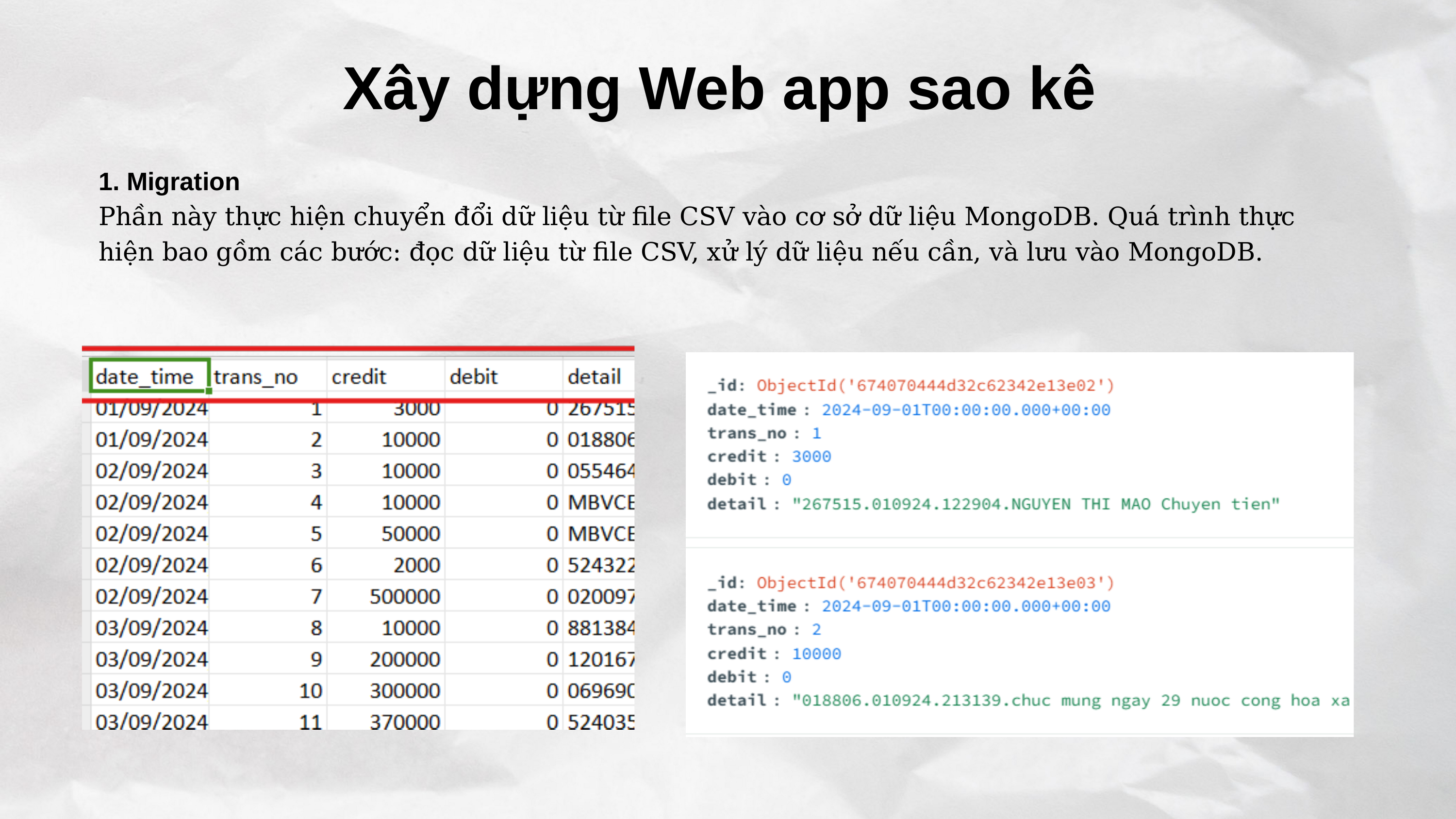

Xây dựng Web app sao kê
1. Migration
Phần này thực hiện chuyển đổi dữ liệu từ file CSV vào cơ sở dữ liệu MongoDB. Quá trình thực hiện bao gồm các bước: đọc dữ liệu từ file CSV, xử lý dữ liệu nếu cần, và lưu vào MongoDB.